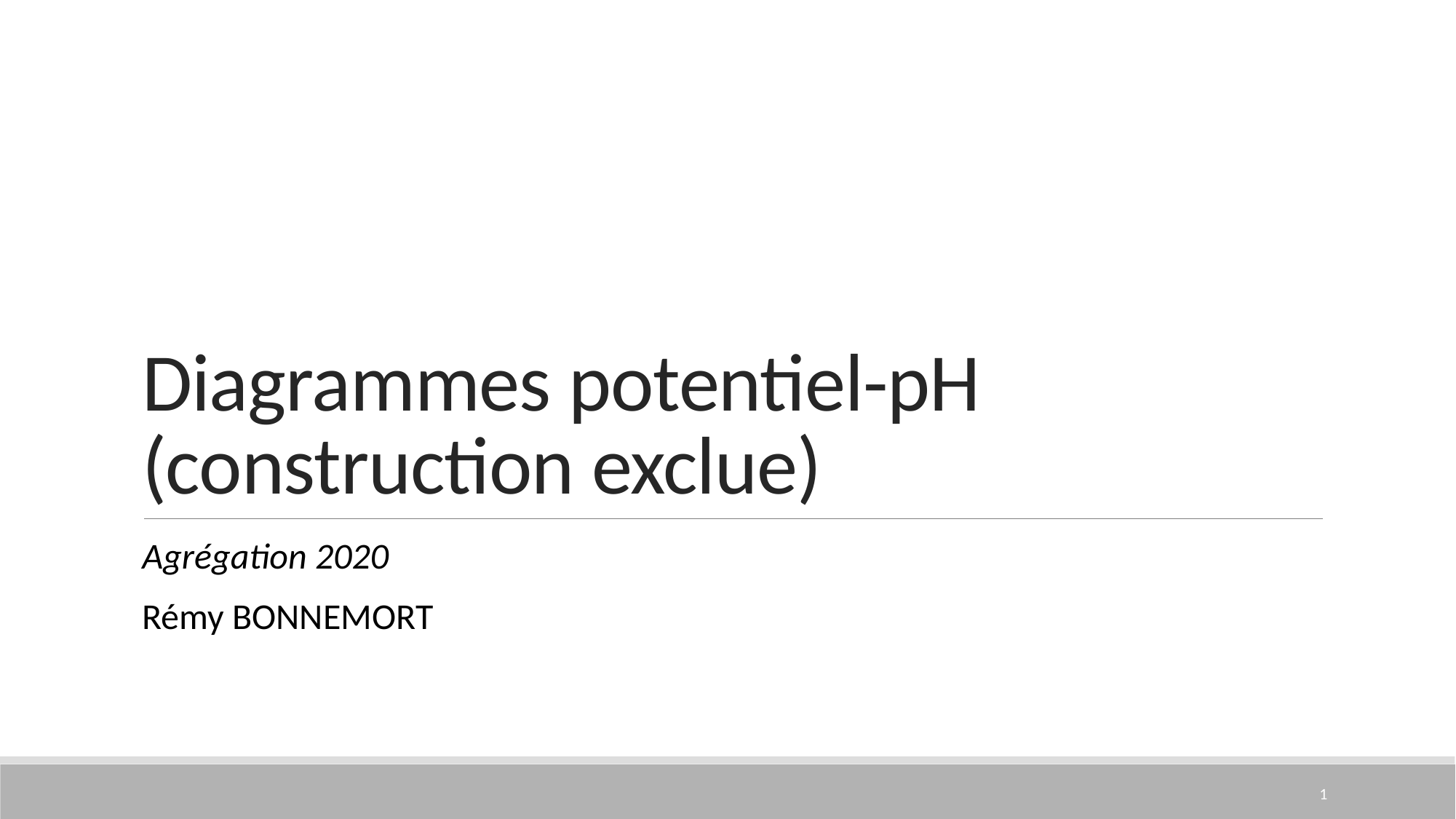

# Diagrammes potentiel-pH (construction exclue)
Agrégation 2020
Rémy BONNEMORT
1